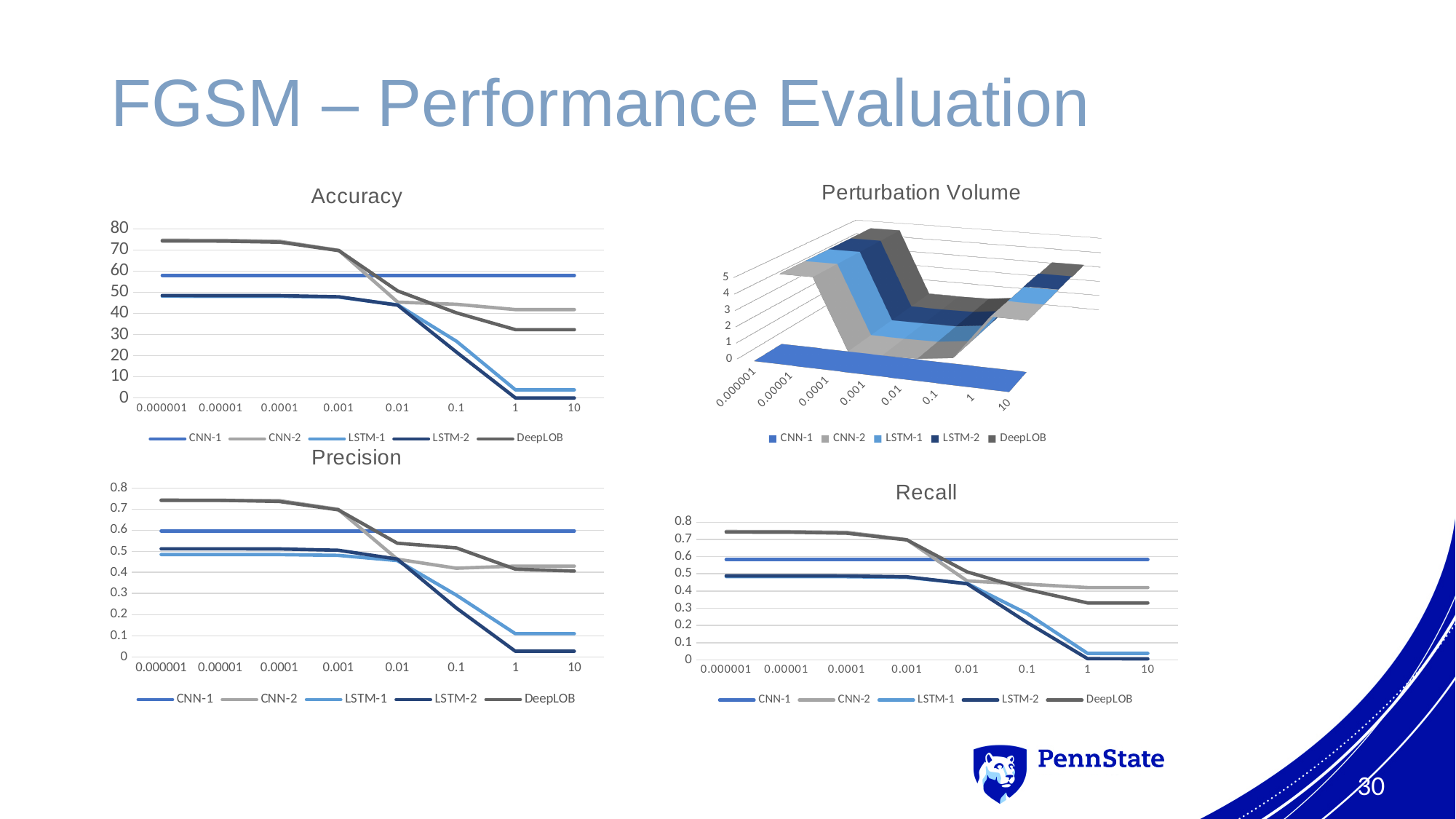

# FGSM – Performance Evaluation

### Chart: Accuracy

| Category |  |  |  |  |  |
|---|---|---|---|---|---|
| 9.9999999999999995E-7 | 58.06 | 74.67 | 48.2 | 48.53 | 74.33 |
| 1.0000000000000001E-5 | 58.06 | 74.62 | 48.1 | 48.52 | 74.27 |
| 1E-4 | 58.06 | 74.17 | 48.15 | 48.47 | 73.77 |
| 1E-3 | 58.06 | 69.87 | 47.77 | 47.93 | 69.76 |
| 0.01 | 58.06 | 45.38 | 44.07 | 43.93 | 50.68 |
| 0.1 | 58.06 | 44.37 | 26.8 | 21.65 | 40.284 |
| 1 | 58.06 | 41.84 | 3.83 | 0.007 | 32.34 |
| 10 | 58.06 | 41.84 | 3.86 | 0.007 | 32.33 |

[unsupported chart]

### Chart: Precision

| Category |  |  |  |  |  |
|---|---|---|---|---|---|
| 9.9999999999999995E-7 | 0.5965 | 0.74 | 0.4848 | 0.512 | 0.7422 |
| 1.0000000000000001E-5 | 0.5965 | 0.74 | 0.4848 | 0.5119 | 0.7417 |
| 1E-4 | 0.5965 | 0.74 | 0.4844 | 0.5113 | 0.736 |
| 1E-3 | 0.5965 | 0.6985 | 0.4808 | 0.505 | 0.6963 |
| 0.01 | 0.5965 | 0.4626 | 0.4561 | 0.4633 | 0.5384 |
| 0.1 | 0.5965 | 0.42 | 0.2928 | 0.2317 | 0.5165 |
| 1 | 0.5965 | 0.43 | 0.11 | 0.027 | 0.41556 |
| 10 | 0.5965 | 0.43 | 0.11 | 0.027 | 0.4065 |

### Chart: Recall

| Category |  |  |  |  |  |
|---|---|---|---|---|---|
| 9.9999999999999995E-7 | 0.5826 | 0.746 | 0.4838 | 0.4885 | 0.7424 |
| 1.0000000000000001E-5 | 0.5826 | 0.745 | 0.4838 | 0.4884 | 0.7419 |
| 1E-4 | 0.5826 | 0.741 | 0.4833 | 0.4879 | 0.736 |
| 1E-3 | 0.5826 | 0.6983 | 0.4795 | 0.4825 | 0.6969 |
| 0.01 | 0.5826 | 0.4588 | 0.444 | 0.4422 | 0.5113 |
| 0.1 | 0.5826 | 0.44 | 0.2679 | 0.2168 | 0.4087 |
| 1 | 0.5826 | 0.42 | 0.0377 | 0.007 | 0.3308 |
| 10 | 0.5826 | 0.42 | 0.038 | 0.006 | 0.3307 |